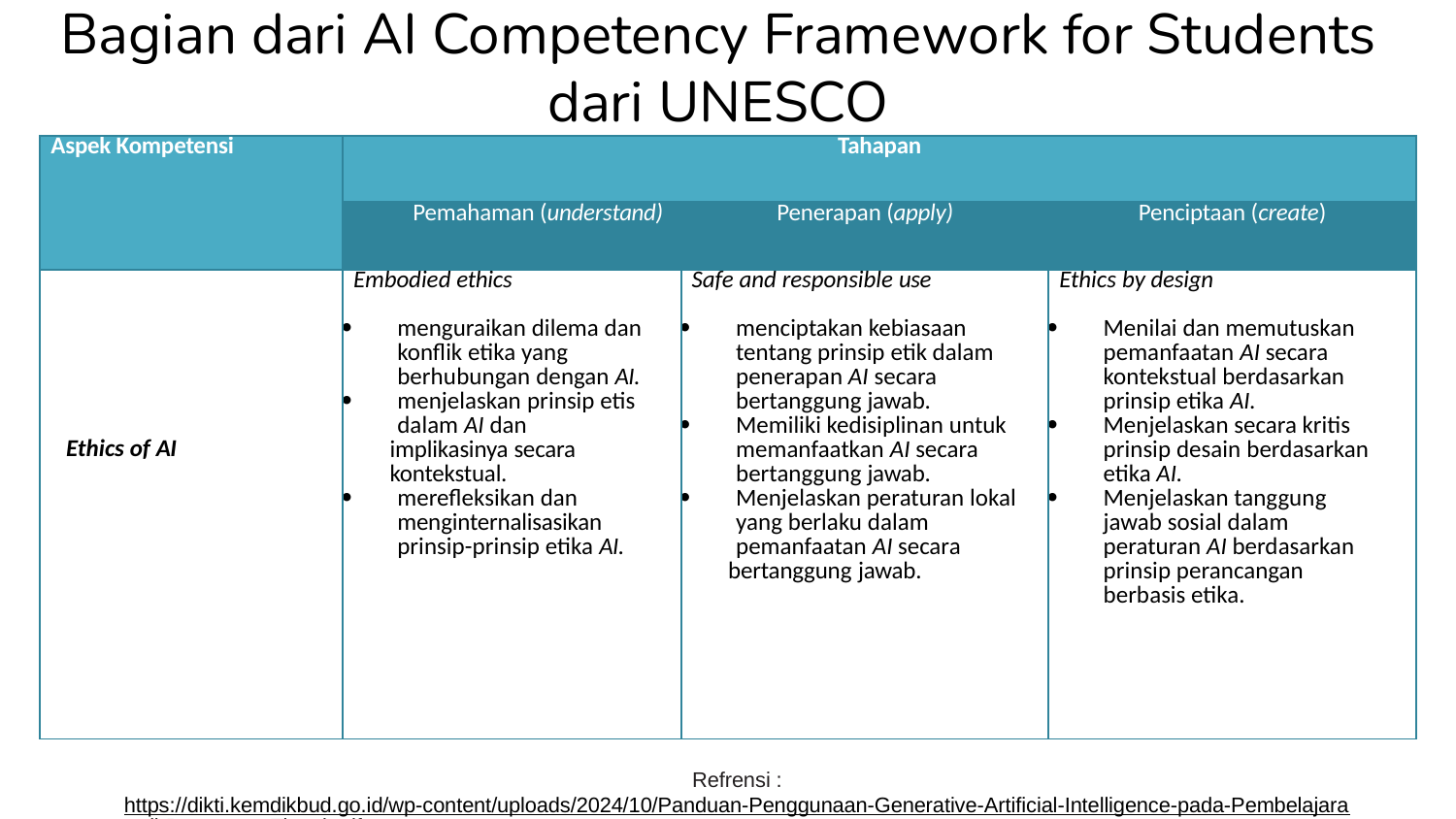

Bagian dari AI Competency Framework for Students dari UNESCO
| Aspek Kompetensi | Tahapan |  |  |
| --- | --- | --- | --- |
|  | Pemahaman (understand) | Penerapan (apply) | Penciptaan (create) |
| Ethics of AI | Embodied ethics   menguraikan dilema dan konflik etika yang berhubungan dengan AI. menjelaskan prinsip etis dalam AI dan implikasinya secara kontekstual. merefleksikan dan menginternalisasikan prinsip-prinsip etika AI. | Safe and responsible use   menciptakan kebiasaan tentang prinsip etik dalam penerapan AI secara bertanggung jawab. Memiliki kedisiplinan untuk memanfaatkan AI secara bertanggung jawab. Menjelaskan peraturan lokal yang berlaku dalam pemanfaatan AI secara bertanggung jawab. | Ethics by design   Menilai dan memutuskan pemanfaatan AI secara kontekstual berdasarkan prinsip etika AI. Menjelaskan secara kritis prinsip desain berdasarkan etika AI. Menjelaskan tanggung jawab sosial dalam peraturan AI berdasarkan prinsip perancangan berbasis etika. |
Refrensi : https://dikti.kemdikbud.go.id/wp-content/uploads/2024/10/Panduan-Penggunaan-Generative-Artificial-Intelligence-pada-Pembelajaran-di-Perguruan-Tinggi.pdf